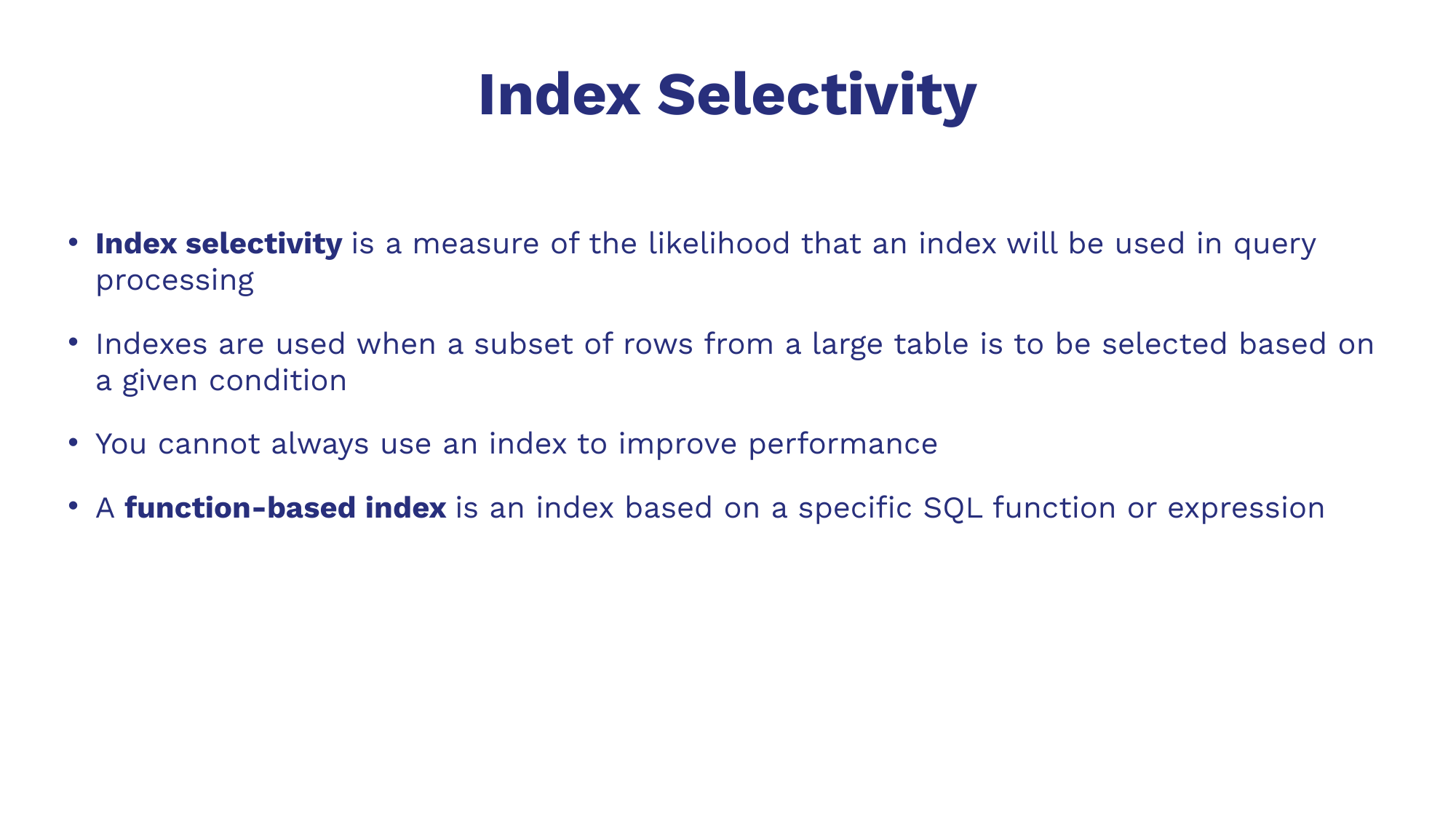

# Index Selectivity
Index selectivity is a measure of the likelihood that an index will be used in query processing
Indexes are used when a subset of rows from a large table is to be selected based on a given condition
You cannot always use an index to improve performance
A function-based index is an index based on a specific SQL function or expression